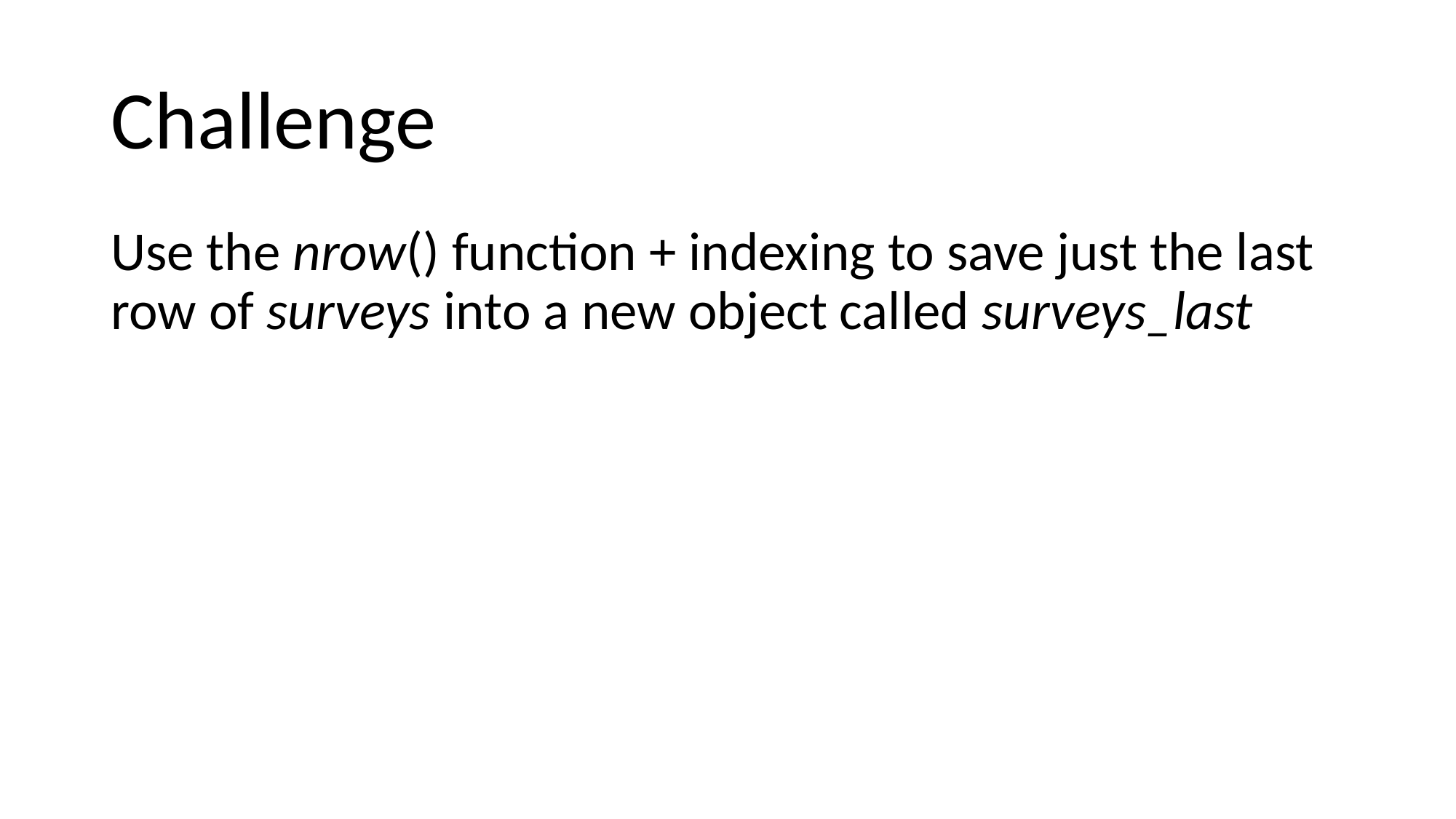

# Challenge
Use the nrow() function + indexing to save just the last row of surveys into a new object called surveys_last